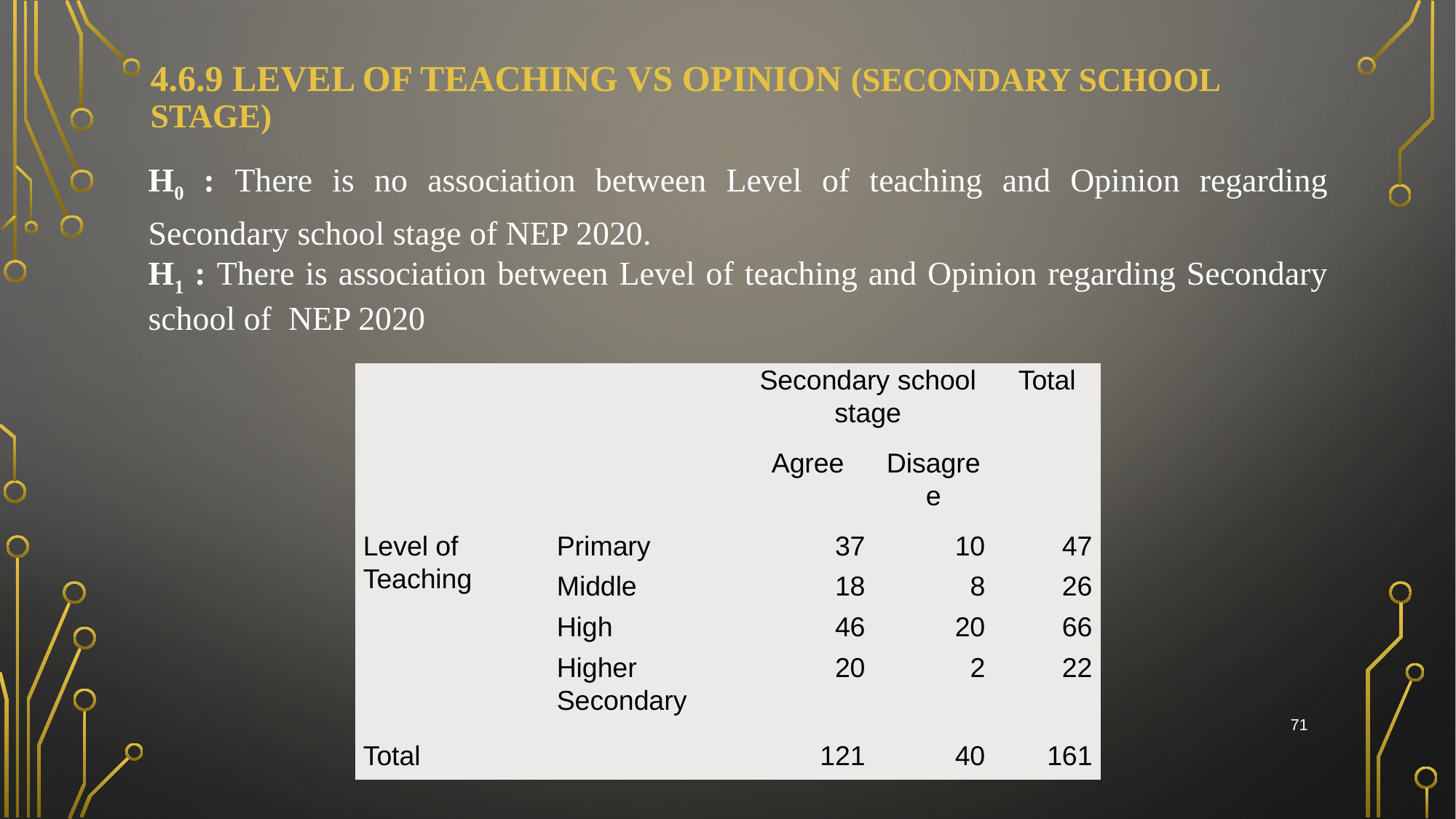

# 4.6.9 level of teaching VS OPINION (secondary school stage)
H0 : There is no association between Level of teaching and Opinion regarding Secondary school stage of NEP 2020.
H1 : There is association between Level of teaching and Opinion regarding Secondary school of  NEP 2020
|  |  | Secondary school stage |  | Total |
| --- | --- | --- | --- | --- |
|  |  | Agree | Disagree |  |
| Level of Teaching | Primary | 37 | 10 | 47 |
|  | Middle | 18 | 8 | 26 |
|  | High | 46 | 20 | 66 |
|  | Higher Secondary | 20 | 2 | 22 |
| Total |  | 121 | 40 | 161 |
71